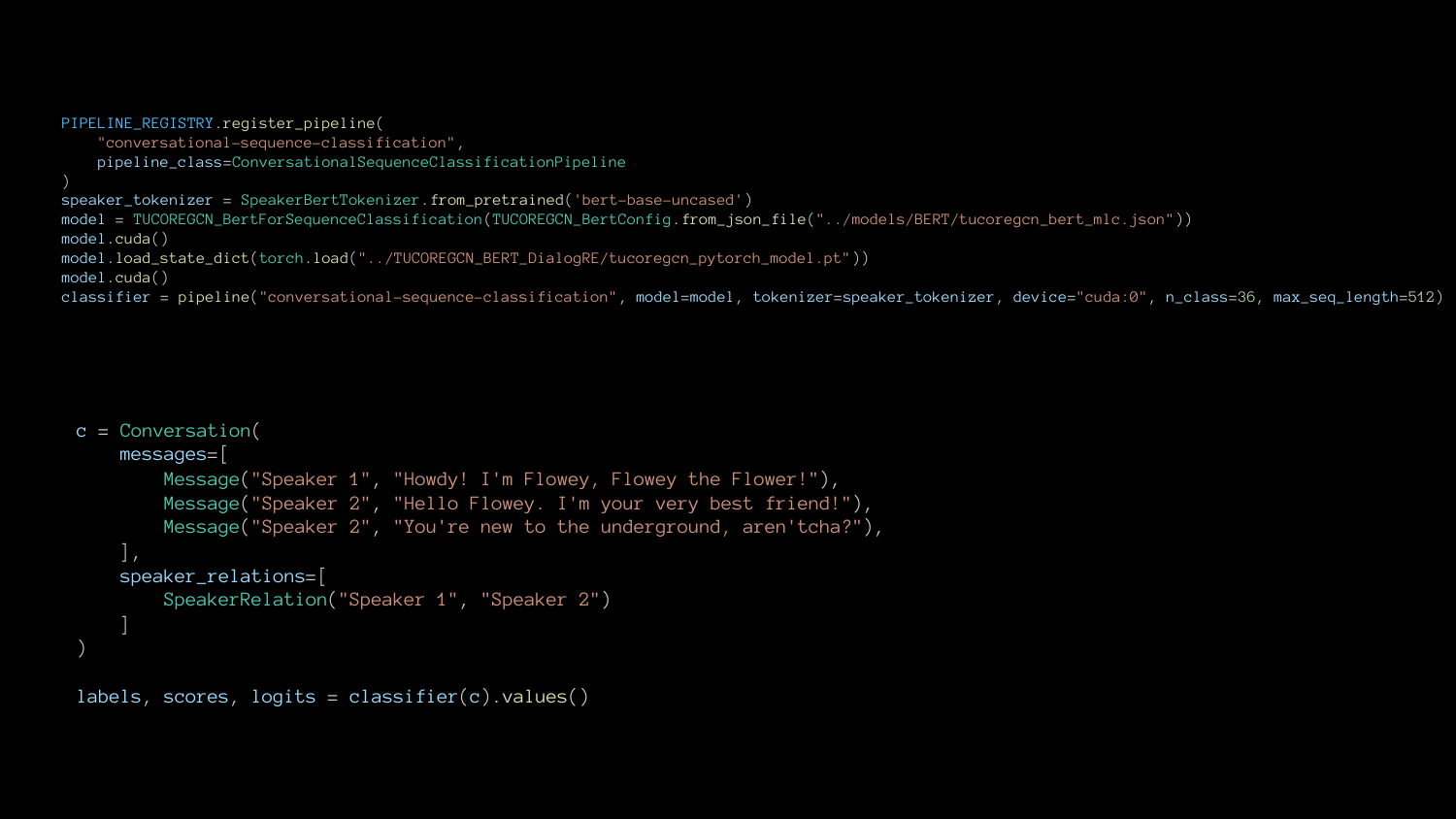

PIPELINE_REGISTRY.register_pipeline(
    "conversational-sequence-classification",
    pipeline_class=ConversationalSequenceClassificationPipeline
)
speaker_tokenizer = SpeakerBertTokenizer.from_pretrained('bert-base-uncased')
model = TUCOREGCN_BertForSequenceClassification(TUCOREGCN_BertConfig.from_json_file("../models/BERT/tucoregcn_bert_mlc.json"))
model.cuda()
model.load_state_dict(torch.load("../TUCOREGCN_BERT_DialogRE/tucoregcn_pytorch_model.pt"))
model.cuda()
classifier = pipeline("conversational-sequence-classification", model=model, tokenizer=speaker_tokenizer, device="cuda:0", n_class=36, max_seq_length=512)
c = Conversation(
    messages=[
        Message("Speaker 1", "Howdy! I'm Flowey, Flowey the Flower!"),
        Message("Speaker 2", "Hello Flowey. I'm your very best friend!"),
        Message("Speaker 2", "You're new to the underground, aren'tcha?"),
    ],
    speaker_relations=[
        SpeakerRelation("Speaker 1", "Speaker 2")
    ]
)
labels, scores, logits = classifier(c).values()